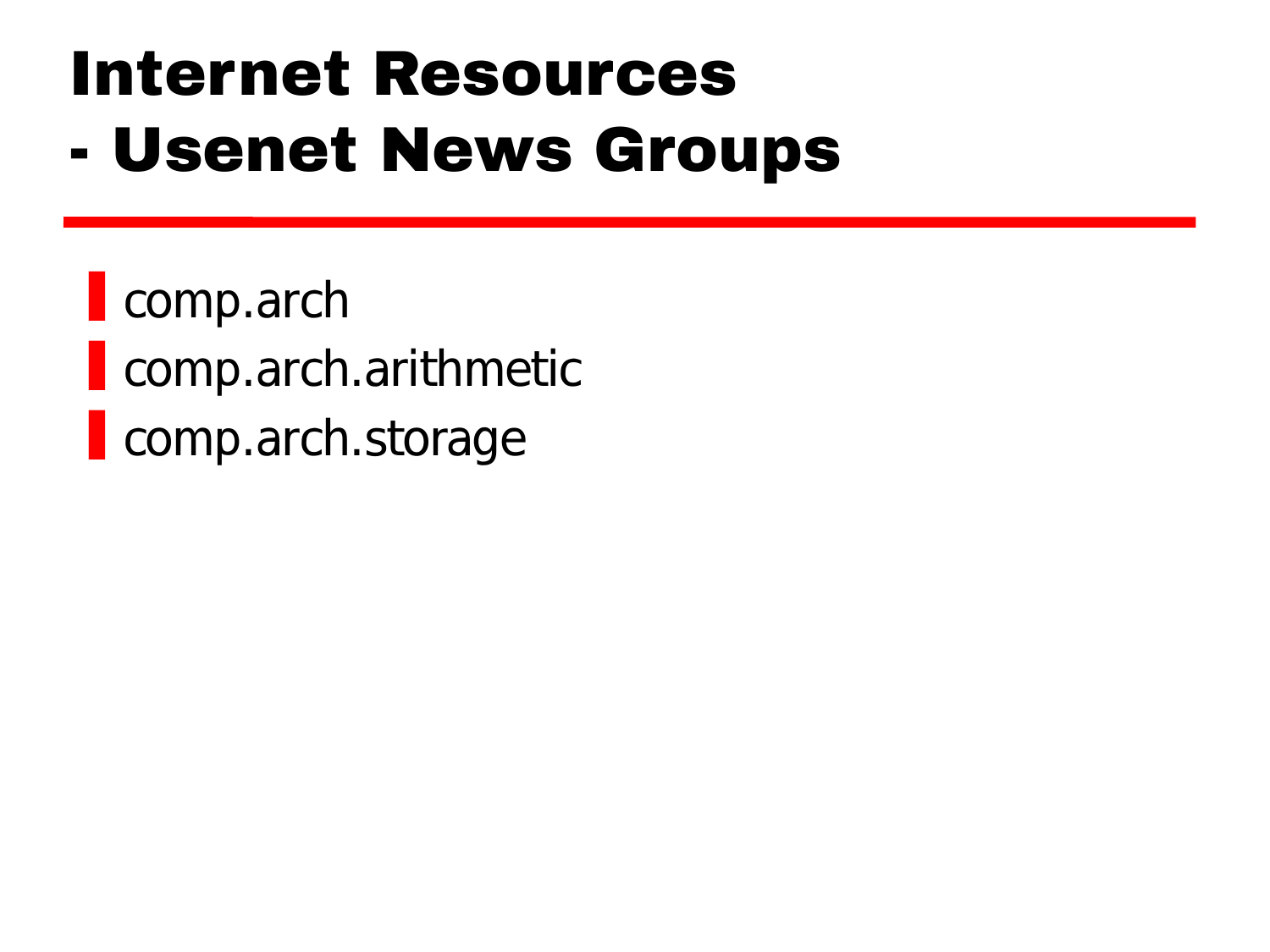

# Internet Resources - Usenet News Groups
comp.arch
comp.arch.arithmetic
comp.arch.storage